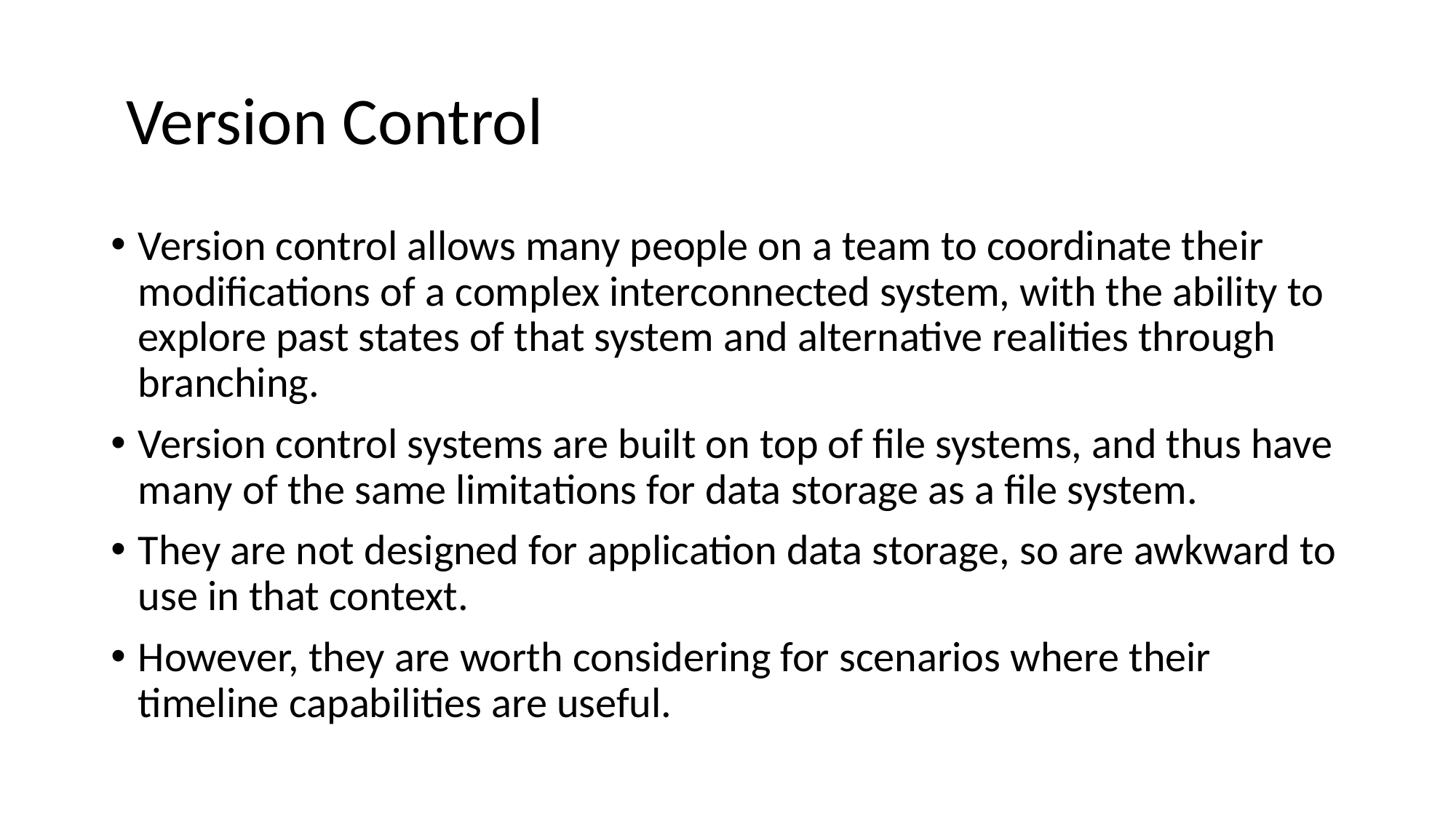

# Version Control
Version control allows many people on a team to coordinate their modifications of a complex interconnected system, with the ability to explore past states of that system and alternative realities through branching.
Version control systems are built on top of file systems, and thus have many of the same limitations for data storage as a file system.
They are not designed for application data storage, so are awkward to use in that context.
However, they are worth considering for scenarios where their timeline capabilities are useful.